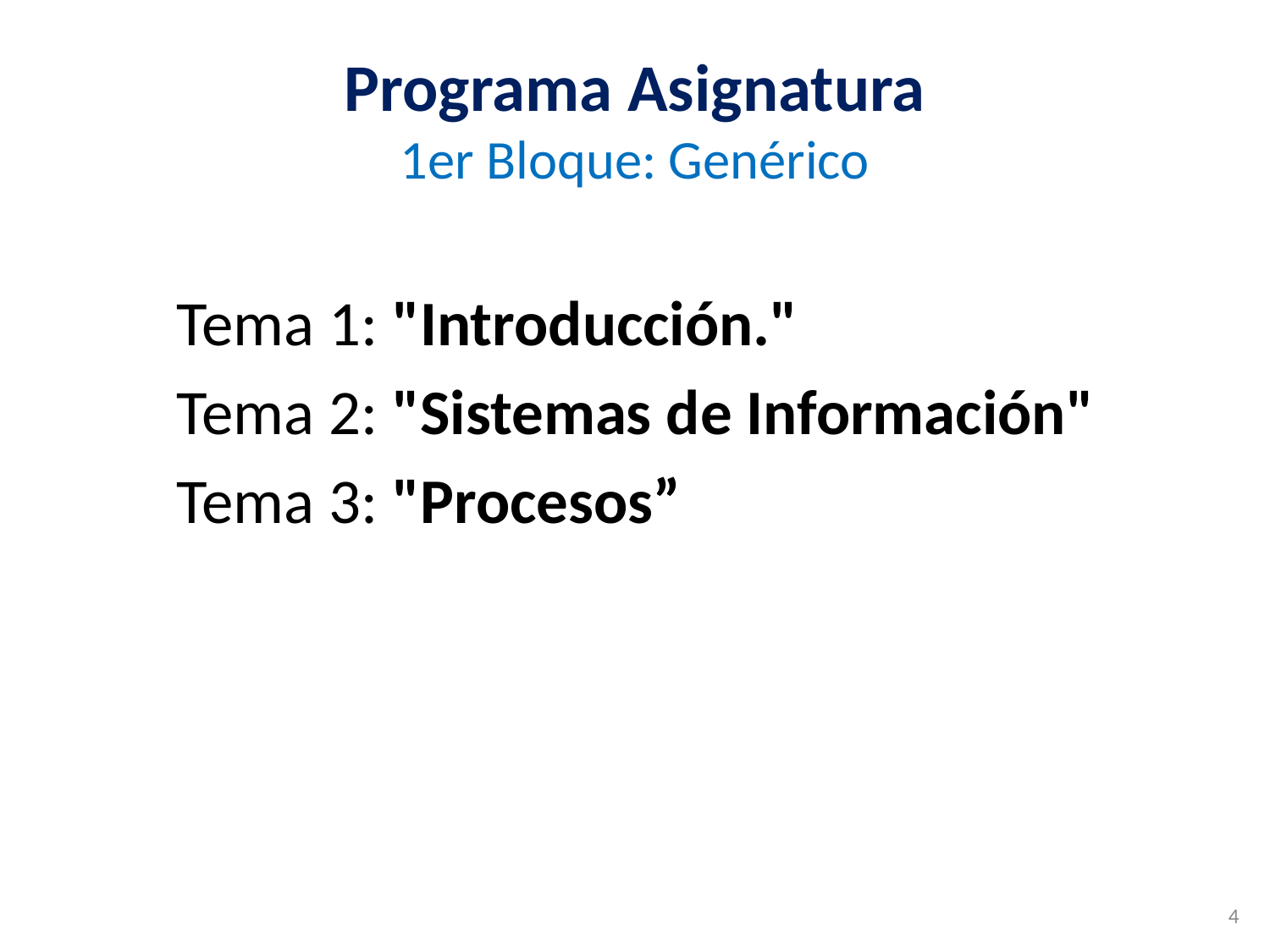

# Programa Asignatura 1er Bloque: Genérico
Tema 1: "Introducción."
Tema 2: "Sistemas de Información"
Tema 3: "Procesos”

4